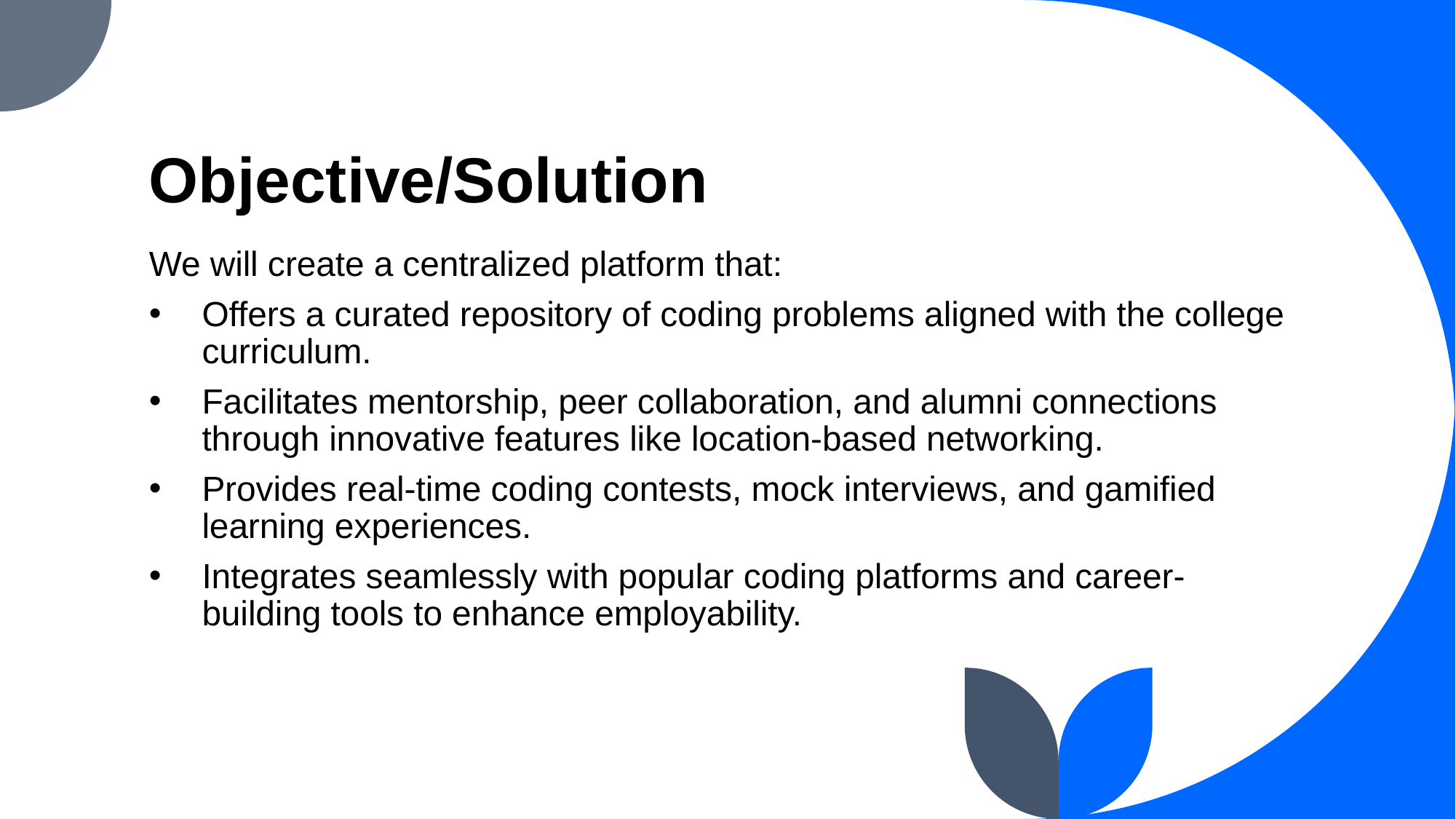

# Objective/Solution
We will create a centralized platform that:
Offers a curated repository of coding problems aligned with the college curriculum.
Facilitates mentorship, peer collaboration, and alumni connections through innovative features like location-based networking.
Provides real-time coding contests, mock interviews, and gamified learning experiences.
Integrates seamlessly with popular coding platforms and career-building tools to enhance employability.